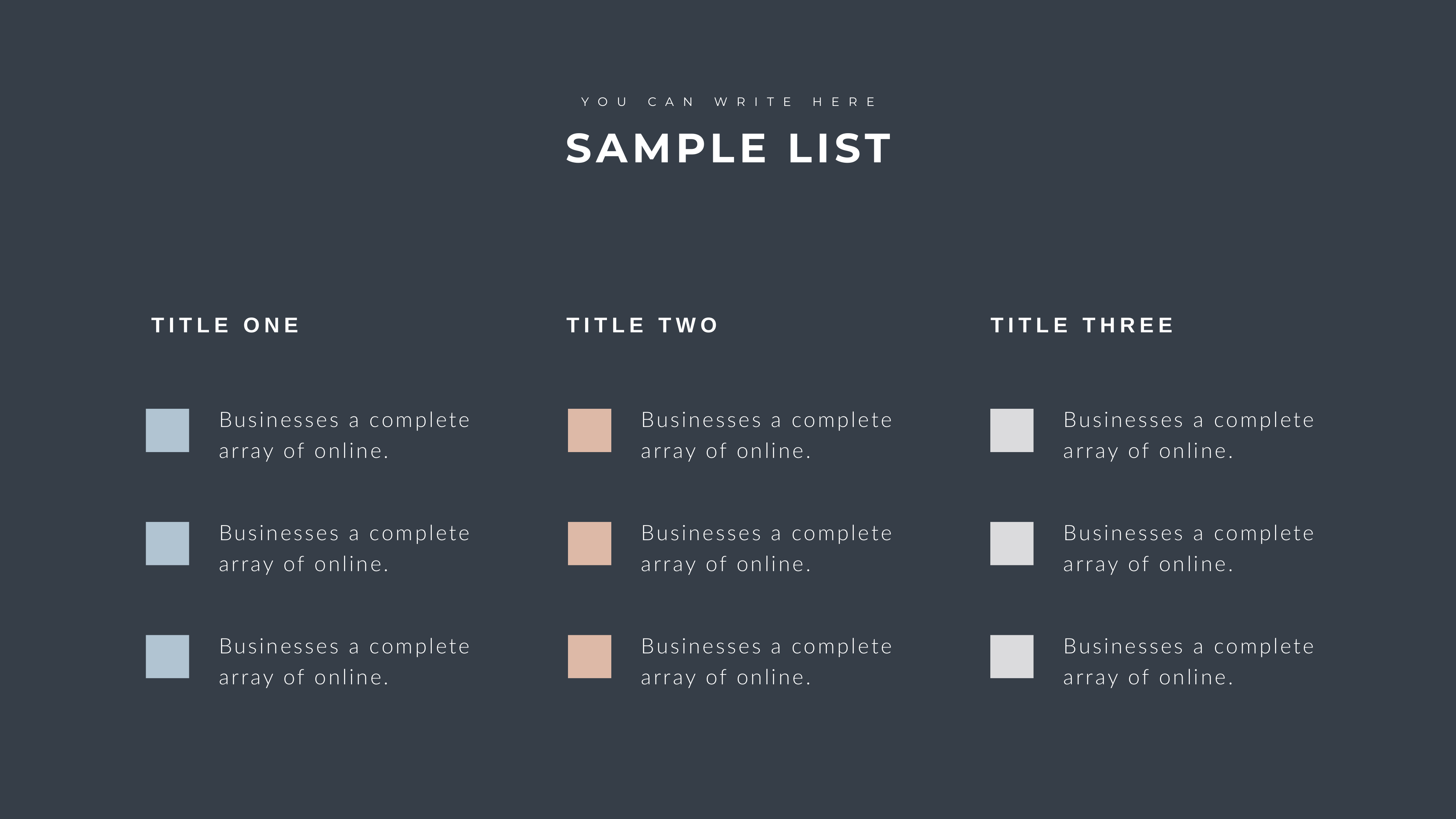

YOU CAN WRITE HERE
SAMPLE LIST
TITLE ONE
TITLE TWO
TITLE THREE
Businesses a complete array of online.

Businesses a complete array of online.

Businesses a complete array of online.

Businesses a complete array of online.

Businesses a complete array of online.

Businesses a complete array of online.

Businesses a complete array of online.

Businesses a complete array of online.

Businesses a complete array of online.